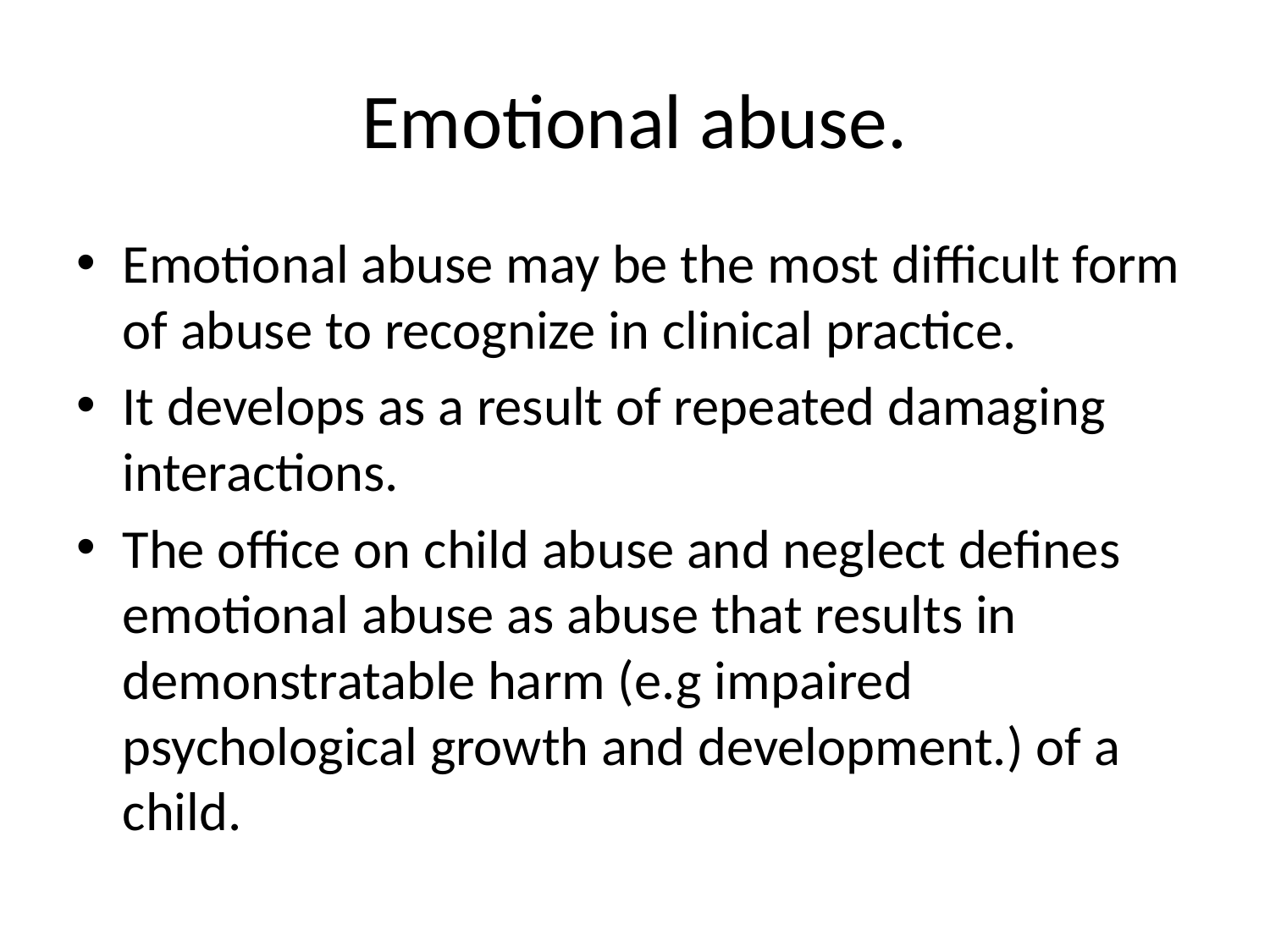

# Emotional abuse.
Emotional abuse may be the most difficult form of abuse to recognize in clinical practice.
It develops as a result of repeated damaging interactions.
The office on child abuse and neglect defines emotional abuse as abuse that results in demonstratable harm (e.g impaired psychological growth and development.) of a child.